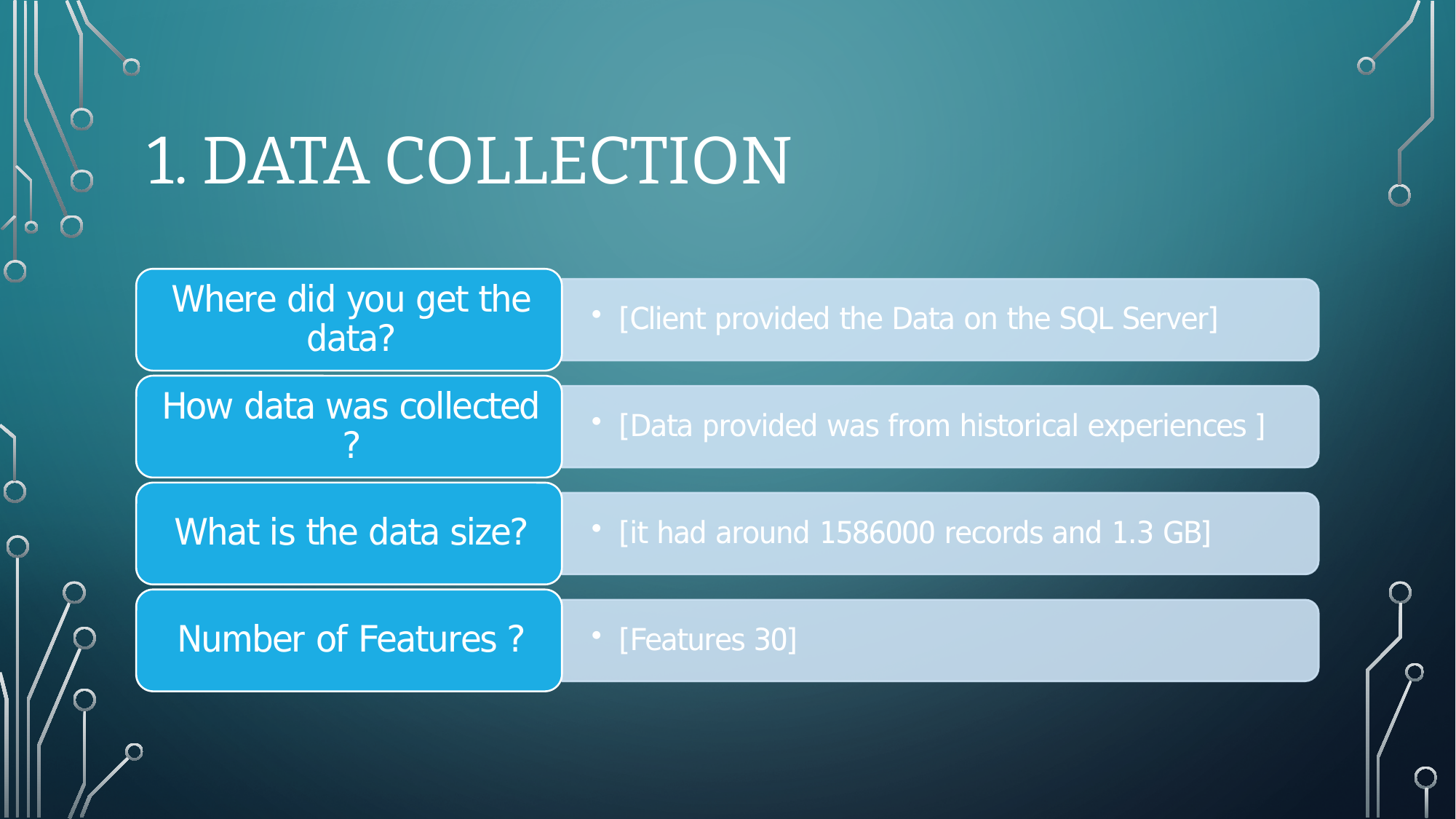

# 1. Data Collection
[Client provided the Data on the SQL Server]
Where did you get the data?
[Data provided was from historical experiences ]
How data was collected
?
[it had around 1586000 records and 1.3 GB]
What is the data size?
[Features 30]
Number of Features ?